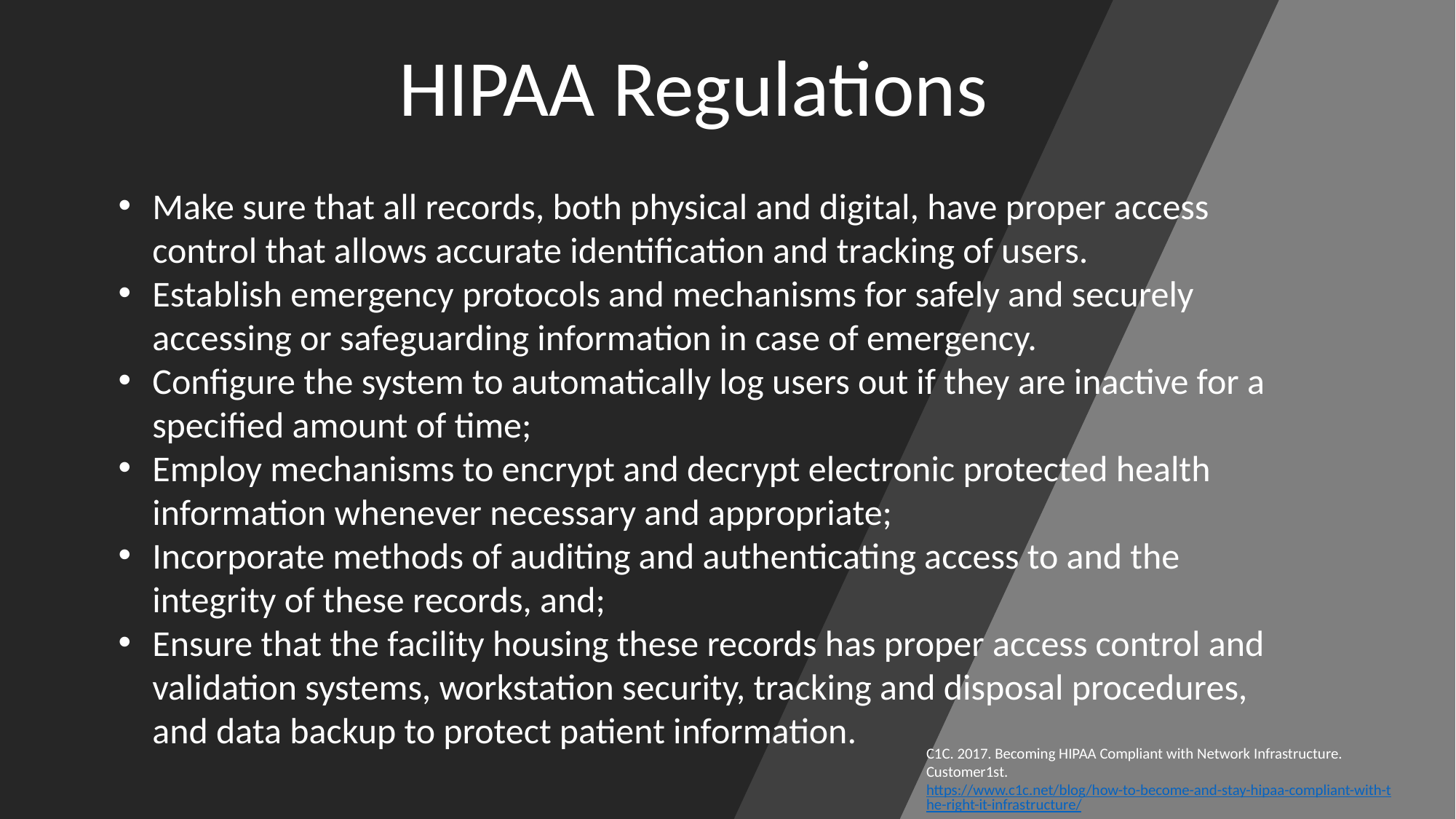

# HIPAA Regulations

Make sure that all records, both physical and digital, have proper access control that allows accurate identification and tracking of users.
Establish emergency protocols and mechanisms for safely and securely accessing or safeguarding information in case of emergency.
Configure the system to automatically log users out if they are inactive for a specified amount of time;
Employ mechanisms to encrypt and decrypt electronic protected health information whenever necessary and appropriate;
Incorporate methods of auditing and authenticating access to and the integrity of these records, and;
Ensure that the facility housing these records has proper access control and validation systems, workstation security, tracking and disposal procedures, and data backup to protect patient information.

C1C. 2017. Becoming HIPAA Compliant with Network Infrastructure. Customer1st. https://www.c1c.net/blog/how-to-become-and-stay-hipaa-compliant-with-the-right-it-infrastructure/